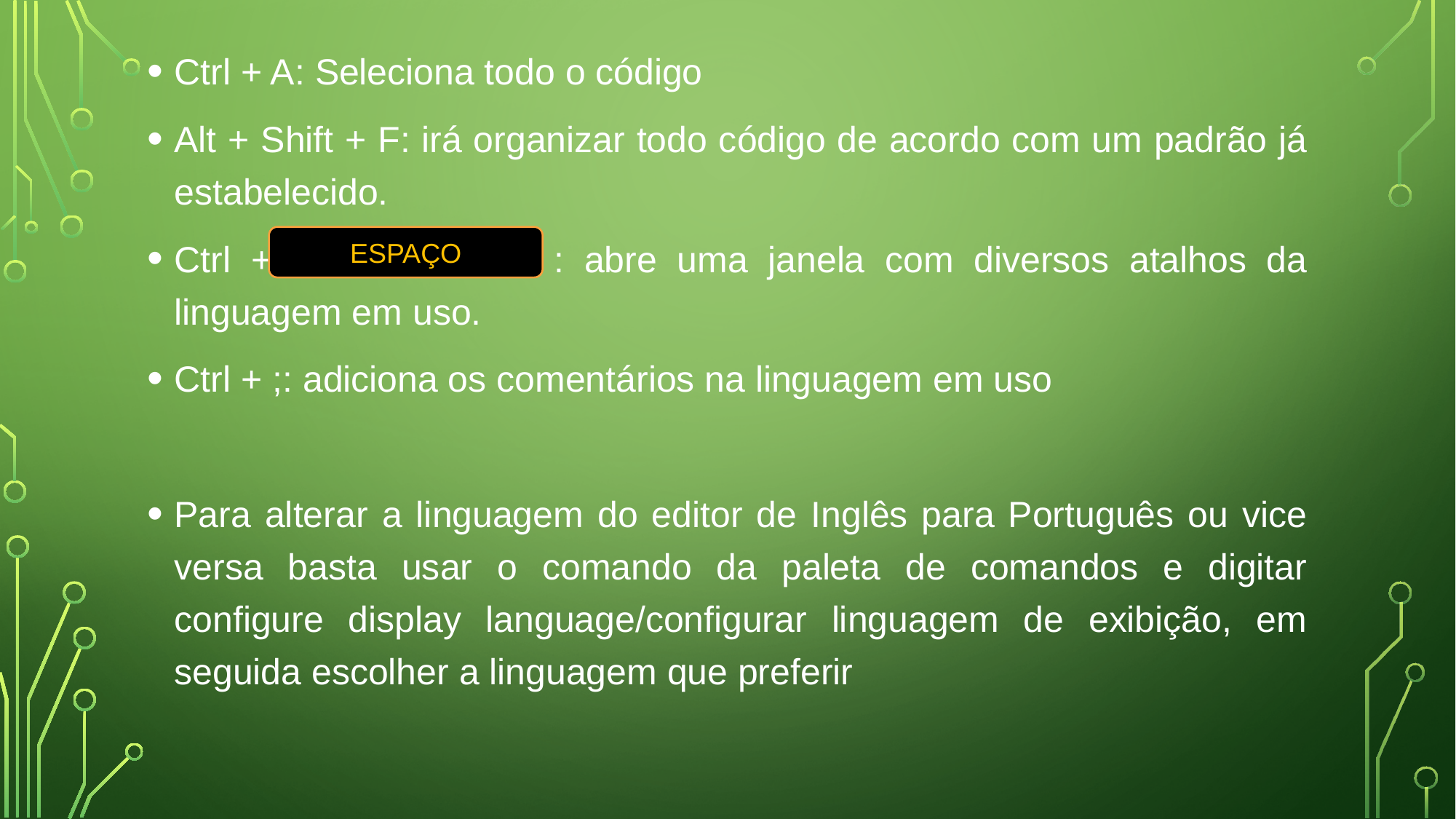

Ctrl + A: Seleciona todo o código
Alt + Shift + F: irá organizar todo código de acordo com um padrão já estabelecido.
Ctrl + 		       : abre uma janela com diversos atalhos da linguagem em uso.
Ctrl + ;: adiciona os comentários na linguagem em uso

Para alterar a linguagem do editor de Inglês para Português ou vice versa basta usar o comando da paleta de comandos e digitar configure display language/configurar linguagem de exibição, em seguida escolher a linguagem que preferir
ESPAÇO